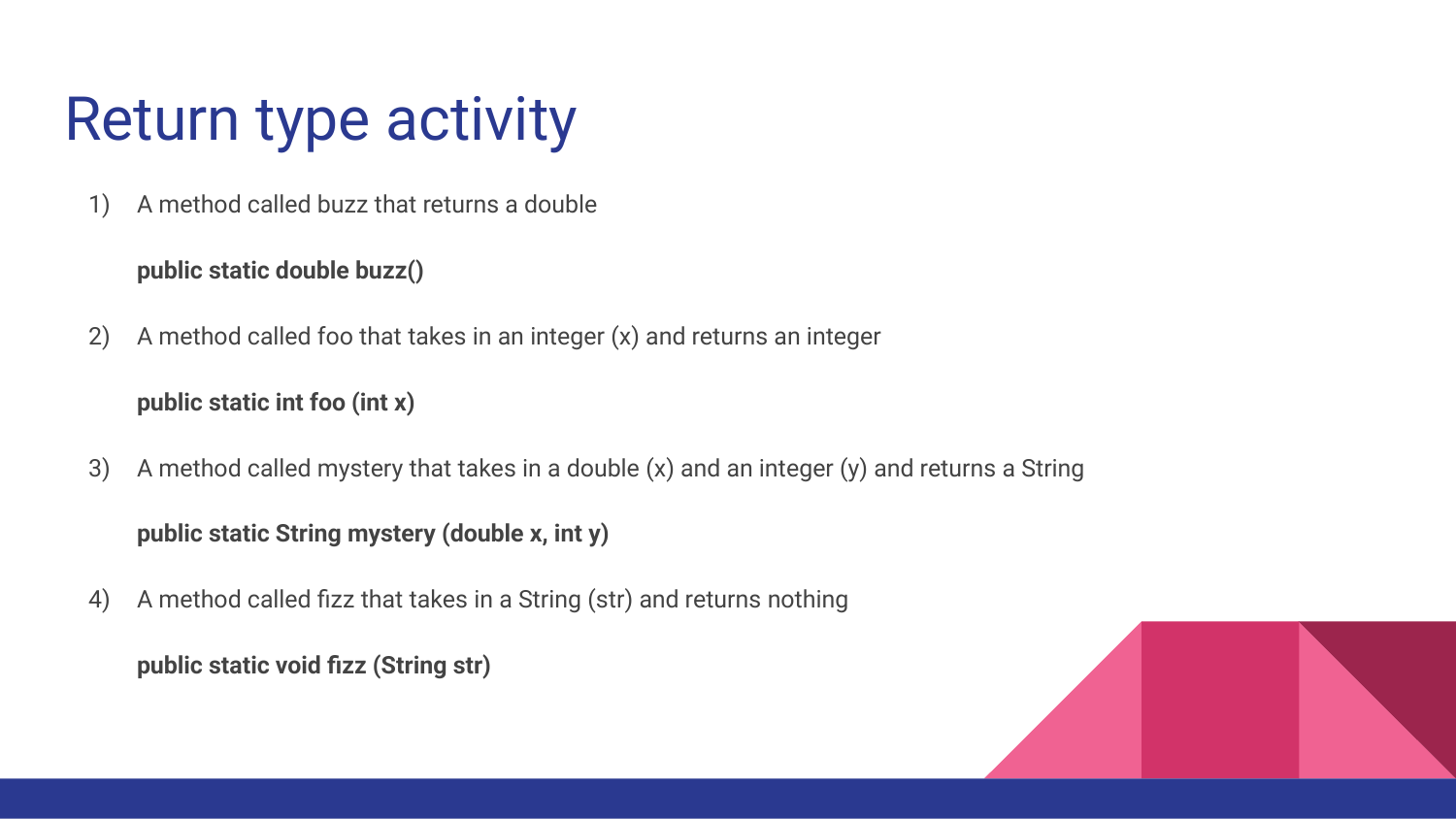

# Return type activity

A method called buzz that returns a double
public static double buzz()
A method called foo that takes in an integer (x) and returns an integer
public static int foo (int x)
A method called mystery that takes in a double (x) and an integer (y) and returns a String
public static String mystery (double x, int y)
A method called fizz that takes in a String (str) and returns nothing
public static void fizz (String str)